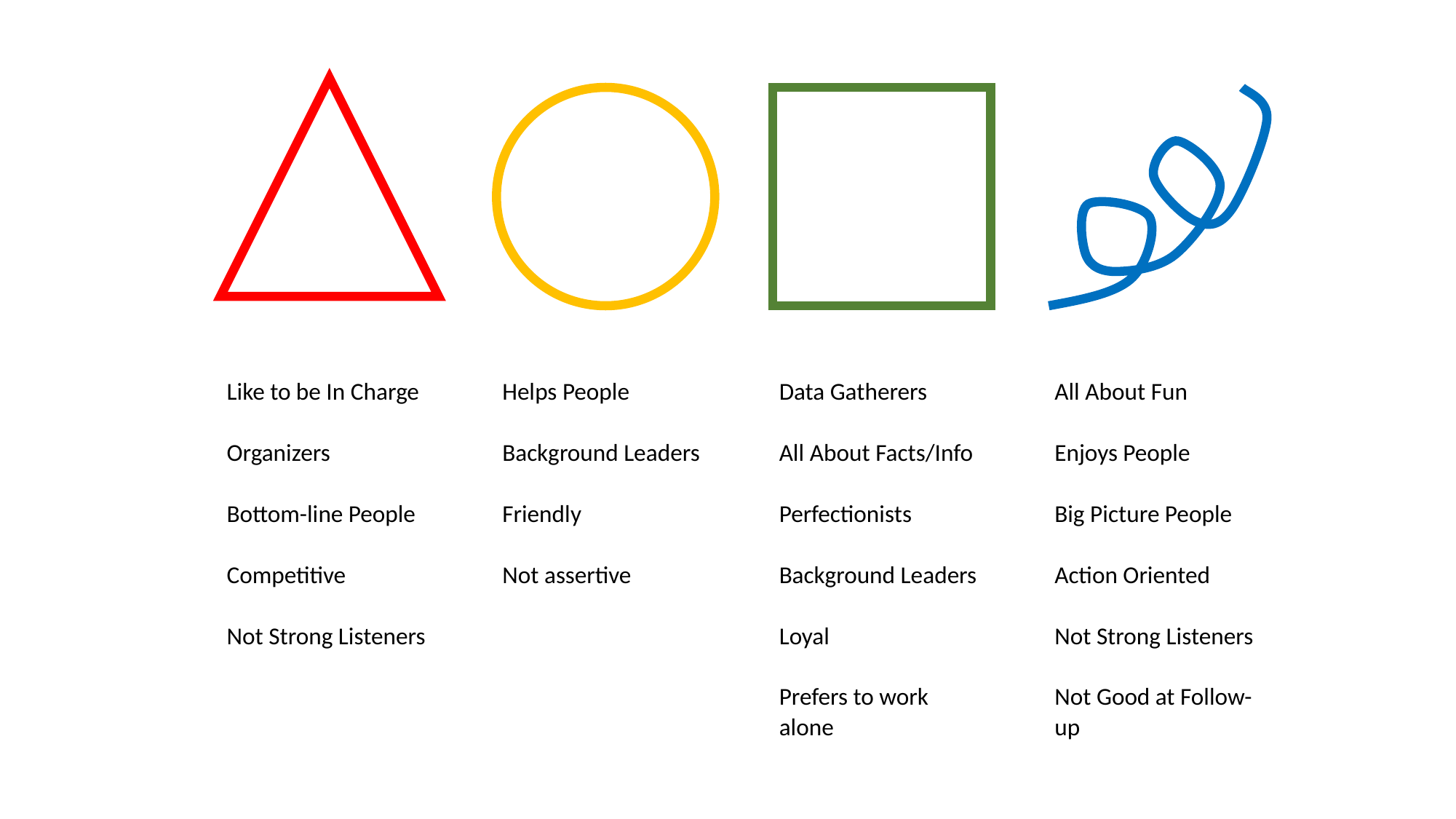

Like to be In Charge

Organizers

Bottom-line People

Competitive

Not Strong Listeners
Helps People

Background Leaders

Friendly

Not assertive
Data Gatherers

All About Facts/Info

Perfectionists

Background Leaders

Loyal

Prefers to work alone
All About Fun

Enjoys People

Big Picture People

Action Oriented

Not Strong Listeners

Not Good at Follow-up